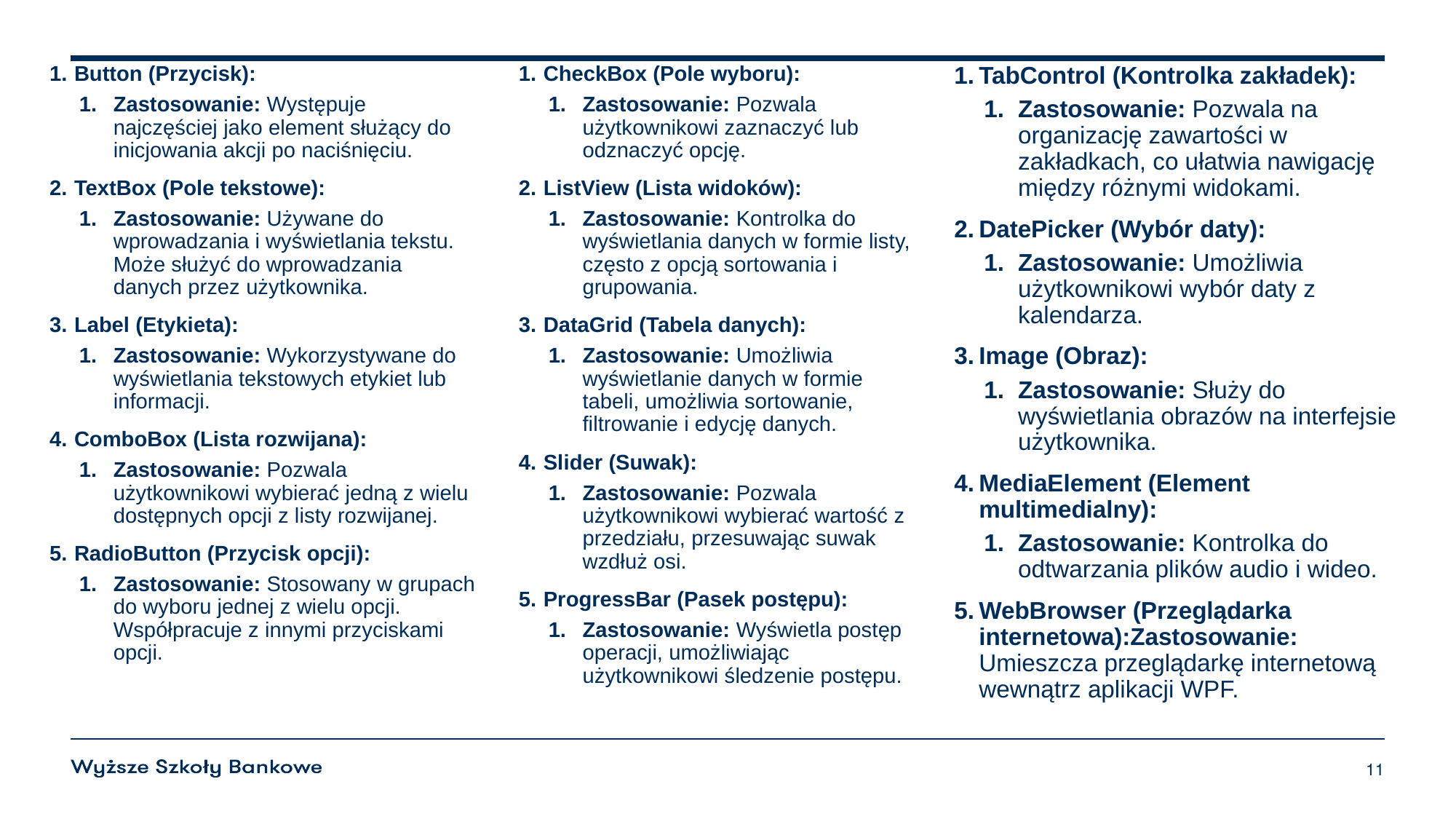

Button (Przycisk):
Zastosowanie: Występuje najczęściej jako element służący do inicjowania akcji po naciśnięciu.
TextBox (Pole tekstowe):
Zastosowanie: Używane do wprowadzania i wyświetlania tekstu. Może służyć do wprowadzania danych przez użytkownika.
Label (Etykieta):
Zastosowanie: Wykorzystywane do wyświetlania tekstowych etykiet lub informacji.
ComboBox (Lista rozwijana):
Zastosowanie: Pozwala użytkownikowi wybierać jedną z wielu dostępnych opcji z listy rozwijanej.
RadioButton (Przycisk opcji):
Zastosowanie: Stosowany w grupach do wyboru jednej z wielu opcji. Współpracuje z innymi przyciskami opcji.

CheckBox (Pole wyboru):
Zastosowanie: Pozwala użytkownikowi zaznaczyć lub odznaczyć opcję.
ListView (Lista widoków):
Zastosowanie: Kontrolka do wyświetlania danych w formie listy, często z opcją sortowania i grupowania.
DataGrid (Tabela danych):
Zastosowanie: Umożliwia wyświetlanie danych w formie tabeli, umożliwia sortowanie, filtrowanie i edycję danych.
Slider (Suwak):
Zastosowanie: Pozwala użytkownikowi wybierać wartość z przedziału, przesuwając suwak wzdłuż osi.
ProgressBar (Pasek postępu):
Zastosowanie: Wyświetla postęp operacji, umożliwiając użytkownikowi śledzenie postępu.

TabControl (Kontrolka zakładek):
Zastosowanie: Pozwala na organizację zawartości w zakładkach, co ułatwia nawigację między różnymi widokami.
DatePicker (Wybór daty):
Zastosowanie: Umożliwia użytkownikowi wybór daty z kalendarza.
Image (Obraz):
Zastosowanie: Służy do wyświetlania obrazów na interfejsie użytkownika.
MediaElement (Element multimedialny):
Zastosowanie: Kontrolka do odtwarzania plików audio i wideo.
WebBrowser (Przeglądarka internetowa):Zastosowanie: Umieszcza przeglądarkę internetową wewnątrz aplikacji WPF.

11